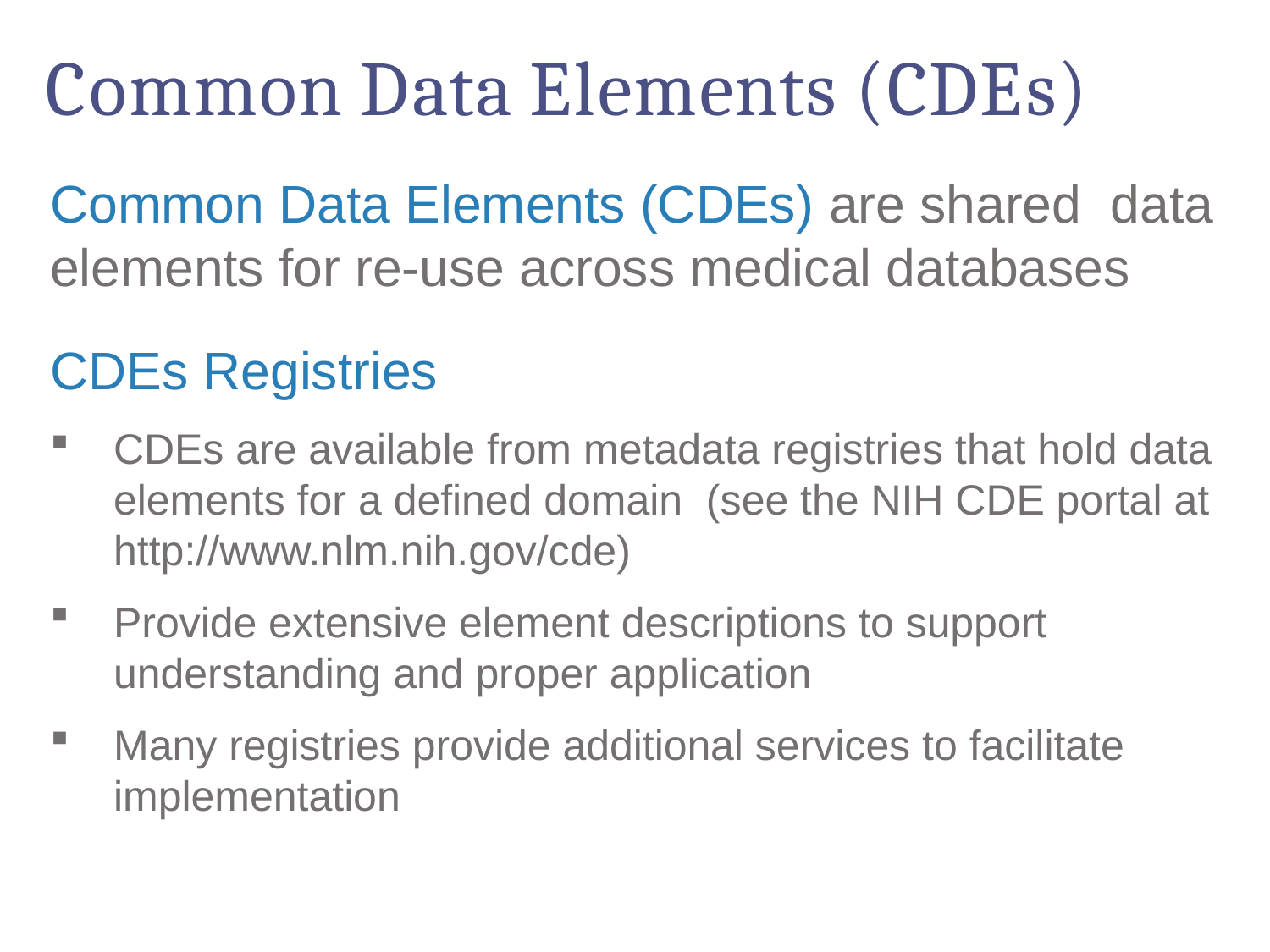

# Common Data Elements (CDEs)
Common Data Elements (CDEs) are shared  data elements for re-use across medical databases
CDEs Registries
CDEs are available from metadata registries that hold data elements for a defined domain  (see the NIH CDE portal at http://www.nlm.nih.gov/cde)
Provide extensive element descriptions to support understanding and proper application
Many registries provide additional services to facilitate implementation